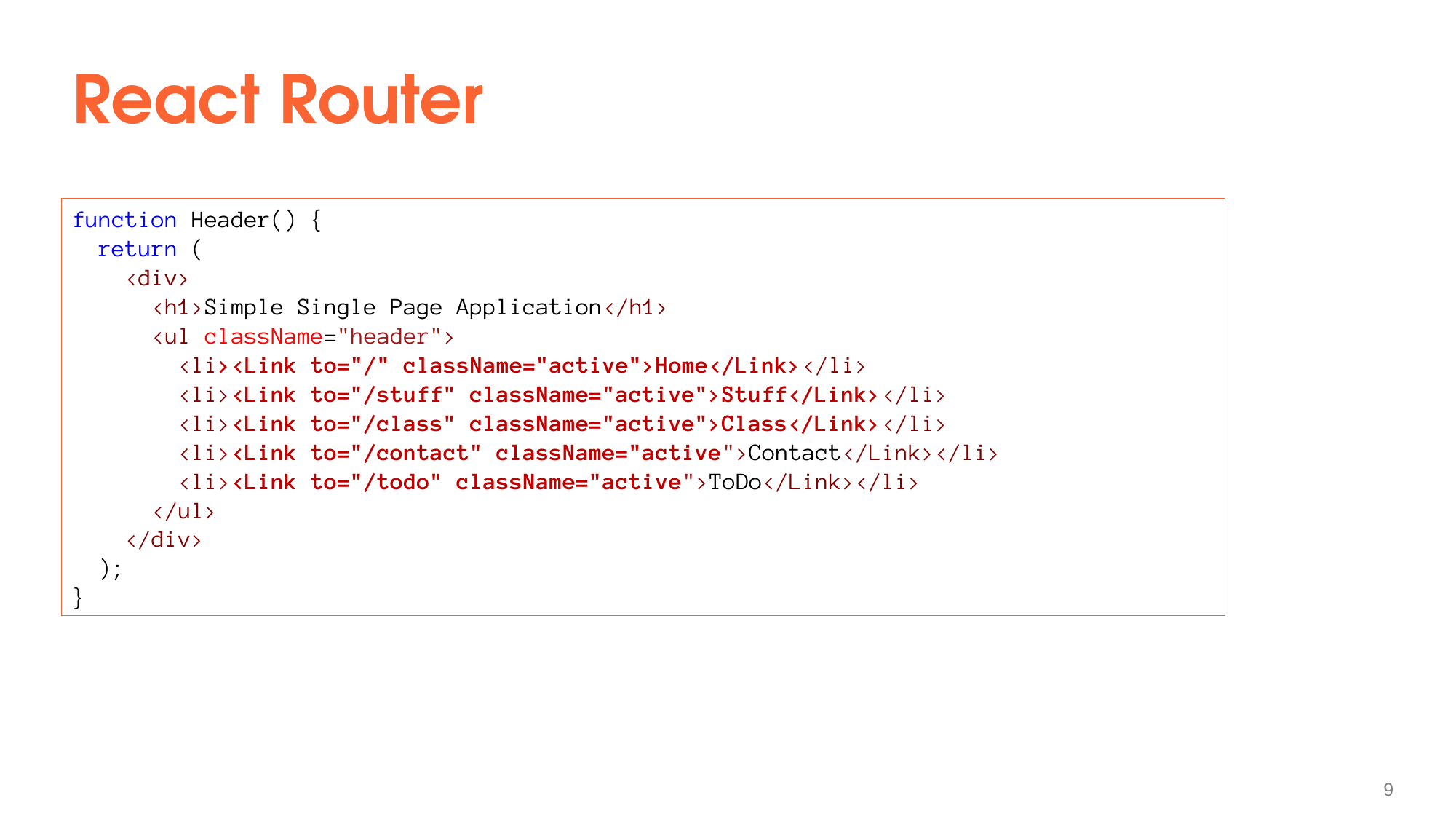

# React Router
function Header() {
  return (
    <div>
      <h1>Simple Single Page Application</h1>
      <ul className="header">
        <li><Link to="/" className="active">Home</Link></li>
        <li><Link to="/stuff" className="active">Stuff</Link></li>
        <li><Link to="/class" className="active">Class</Link></li>
        <li><Link to="/contact" className="active">Contact</Link></li>
        <li><Link to="/todo" className="active">ToDo</Link></li>
      </ul>
    </div>
  );
}
9